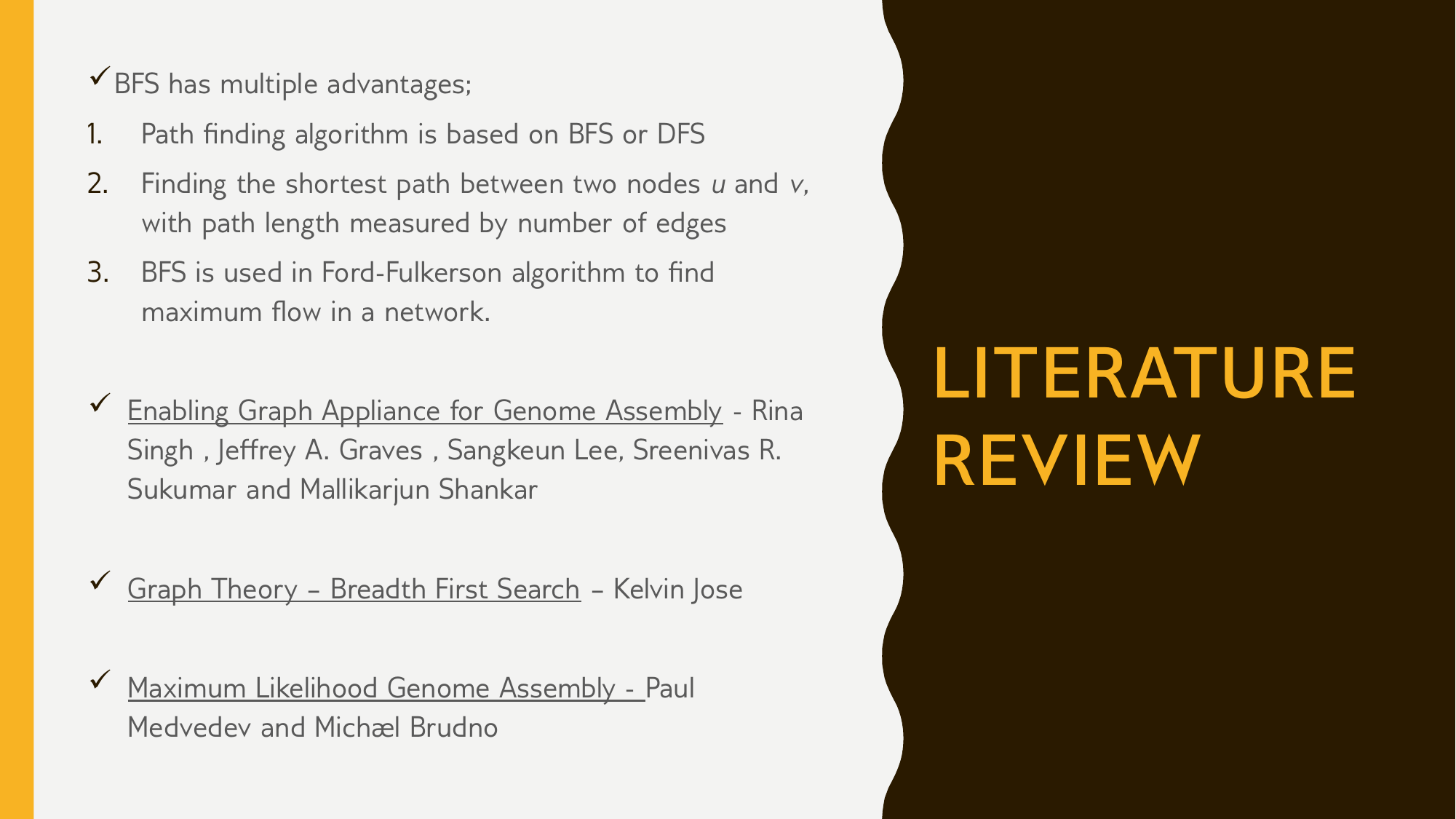

# Literature Review
BFS has multiple advantages;
Path finding algorithm is based on BFS or DFS
Finding the shortest path between two nodes u and v, with path length measured by number of edges
BFS is used in Ford-Fulkerson algorithm to find maximum flow in a network.

Enabling Graph Appliance for Genome Assembly - Rina Singh , Jeffrey A. Graves , Sangkeun Lee, Sreenivas R. Sukumar and Mallikarjun Shankar

Graph Theory – Breadth First Search – Kelvin Jose

Maximum Likelihood Genome Assembly - Paul Medvedev and Michael Brudno